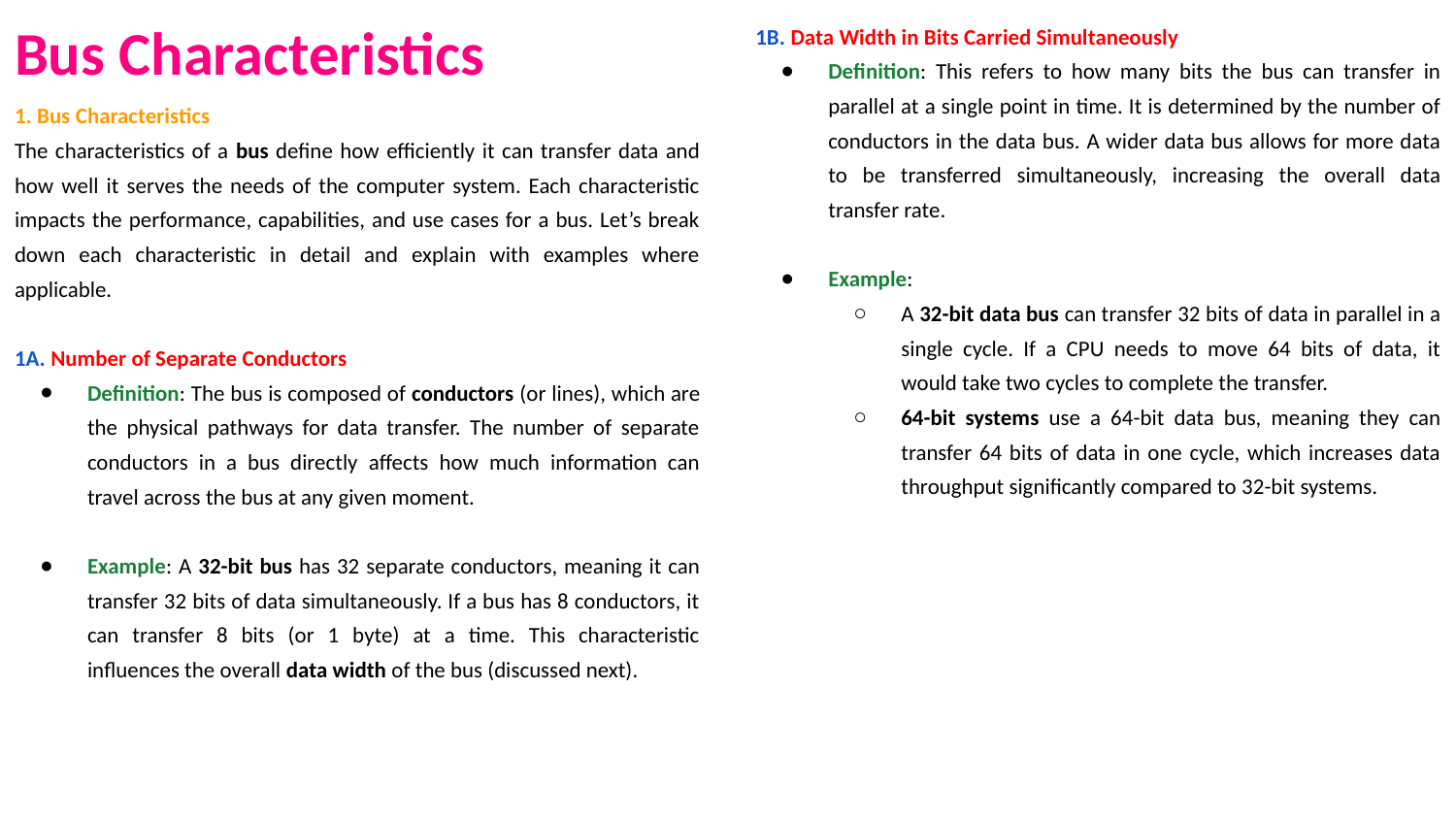

# Bus Characteristics
1B. Data Width in Bits Carried Simultaneously
Definition: This refers to how many bits the bus can transfer in parallel at a single point in time. It is determined by the number of conductors in the data bus. A wider data bus allows for more data to be transferred simultaneously, increasing the overall data transfer rate.

Example:
A 32-bit data bus can transfer 32 bits of data in parallel in a single cycle. If a CPU needs to move 64 bits of data, it would take two cycles to complete the transfer.
64-bit systems use a 64-bit data bus, meaning they can transfer 64 bits of data in one cycle, which increases data throughput significantly compared to 32-bit systems.
1. Bus Characteristics
The characteristics of a bus define how efficiently it can transfer data and how well it serves the needs of the computer system. Each characteristic impacts the performance, capabilities, and use cases for a bus. Let’s break down each characteristic in detail and explain with examples where applicable.

1A. Number of Separate Conductors
Definition: The bus is composed of conductors (or lines), which are the physical pathways for data transfer. The number of separate conductors in a bus directly affects how much information can travel across the bus at any given moment.

Example: A 32-bit bus has 32 separate conductors, meaning it can transfer 32 bits of data simultaneously. If a bus has 8 conductors, it can transfer 8 bits (or 1 byte) at a time. This characteristic influences the overall data width of the bus (discussed next).